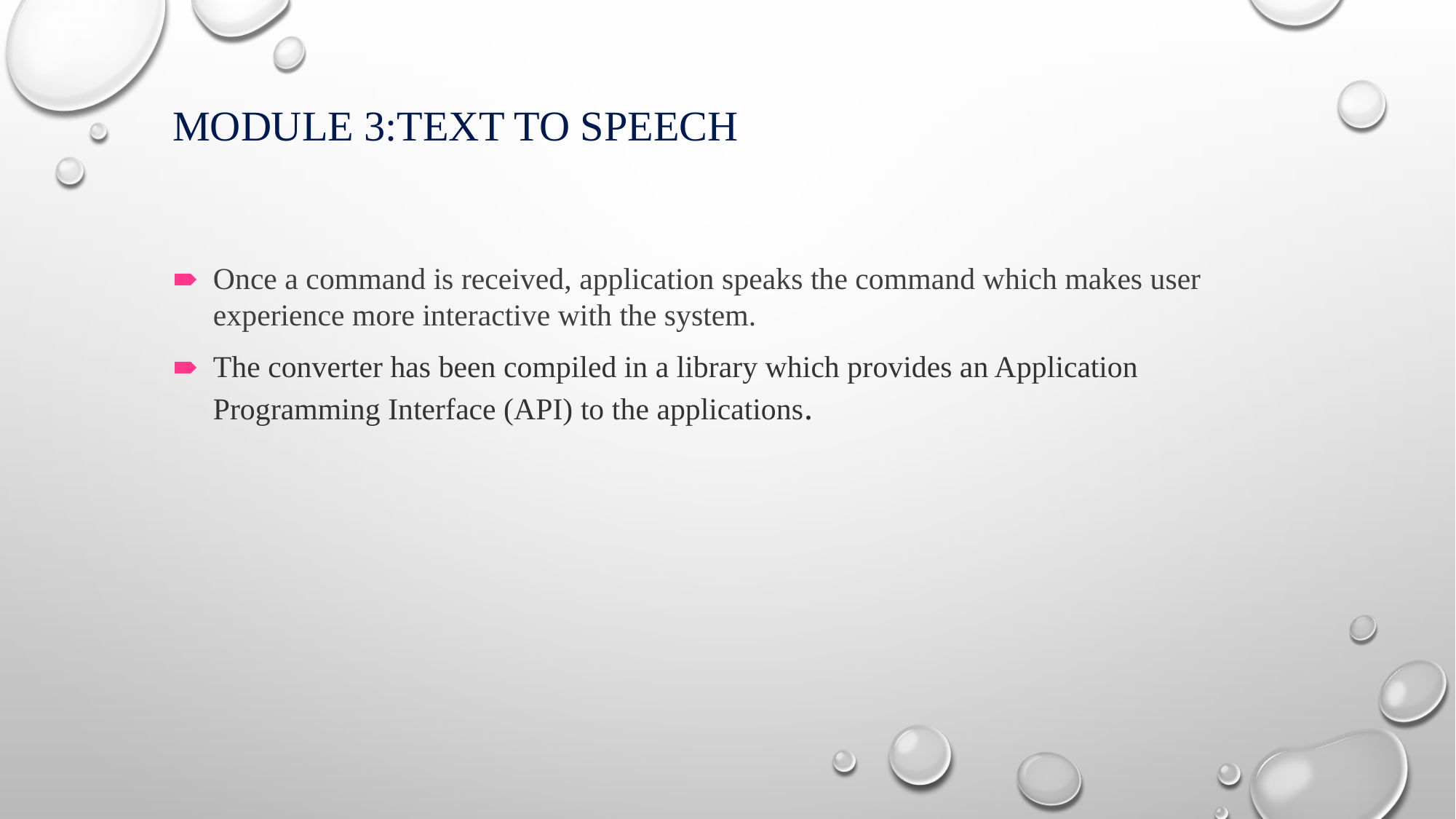

# MODULE 3:TEXT TO SPEECH
Once a command is received, application speaks the command which makes user experience more interactive with the system.
The converter has been compiled in a library which provides an Application Programming Interface (API) to the applications.